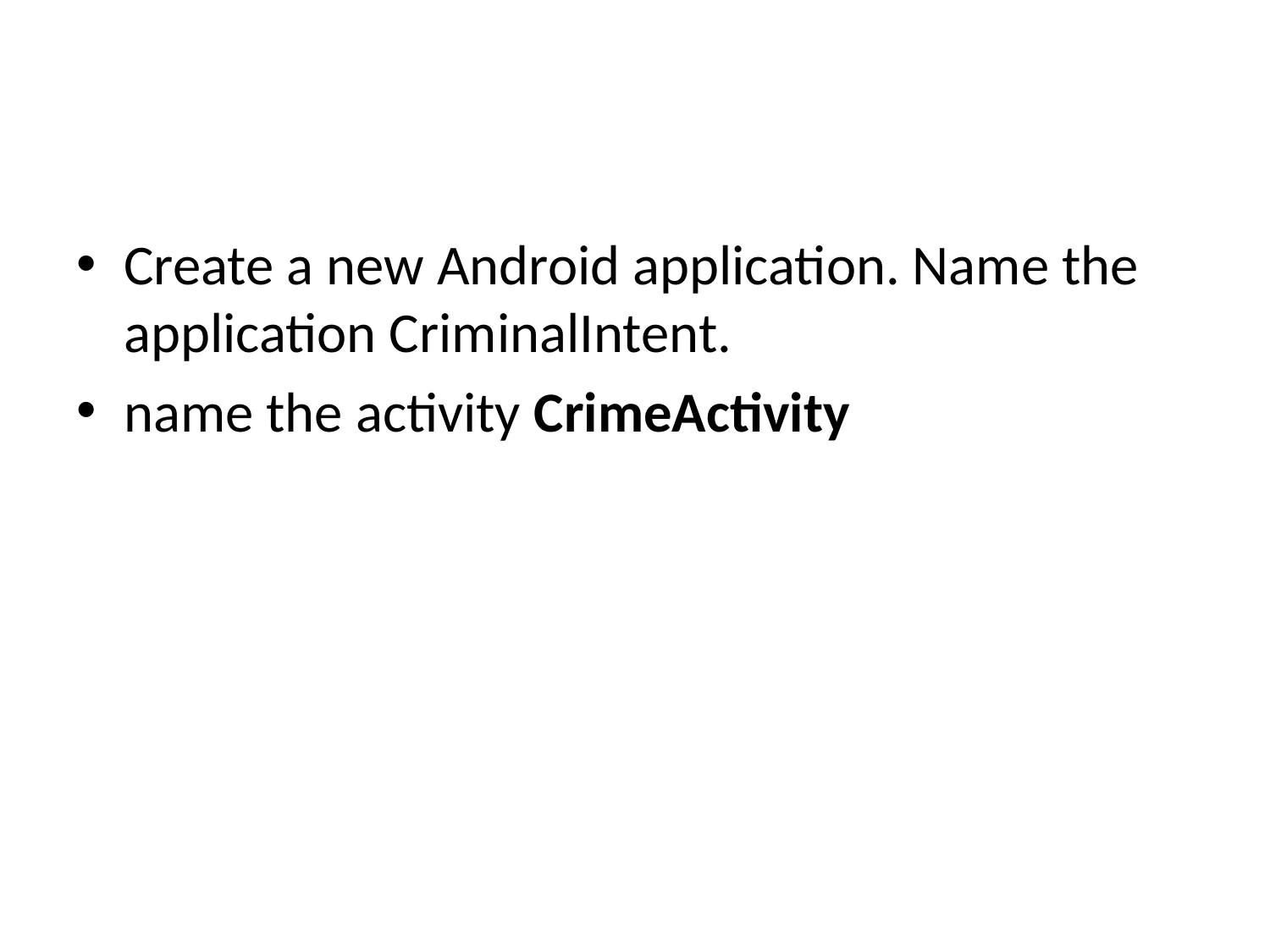

#
Create a new Android application. Name the application CriminalIntent.
name the activity CrimeActivity